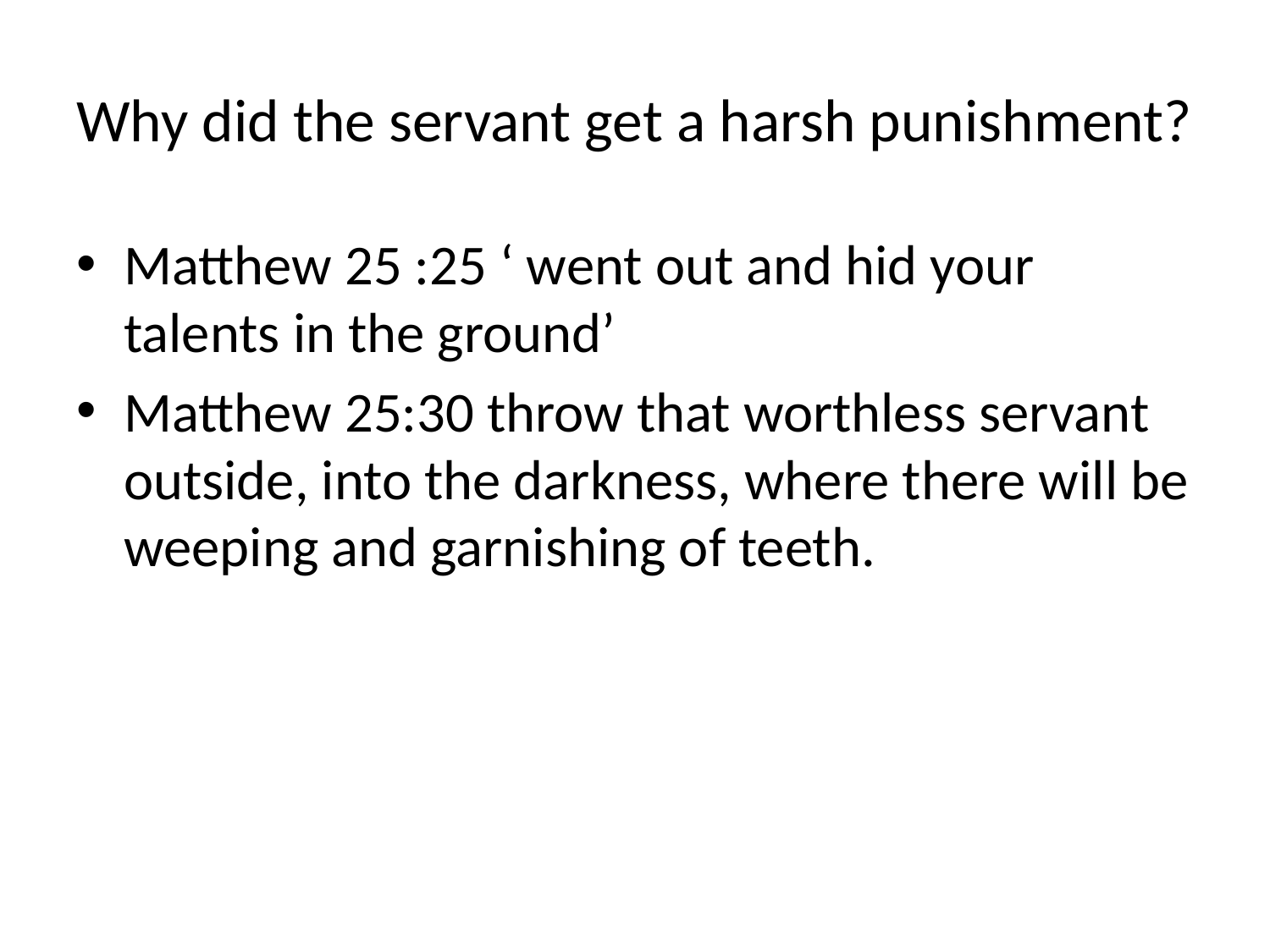

# Why did the servant get a harsh punishment?
Matthew 25 :25 ‘ went out and hid your talents in the ground’
Matthew 25:30 throw that worthless servant outside, into the darkness, where there will be weeping and garnishing of teeth.